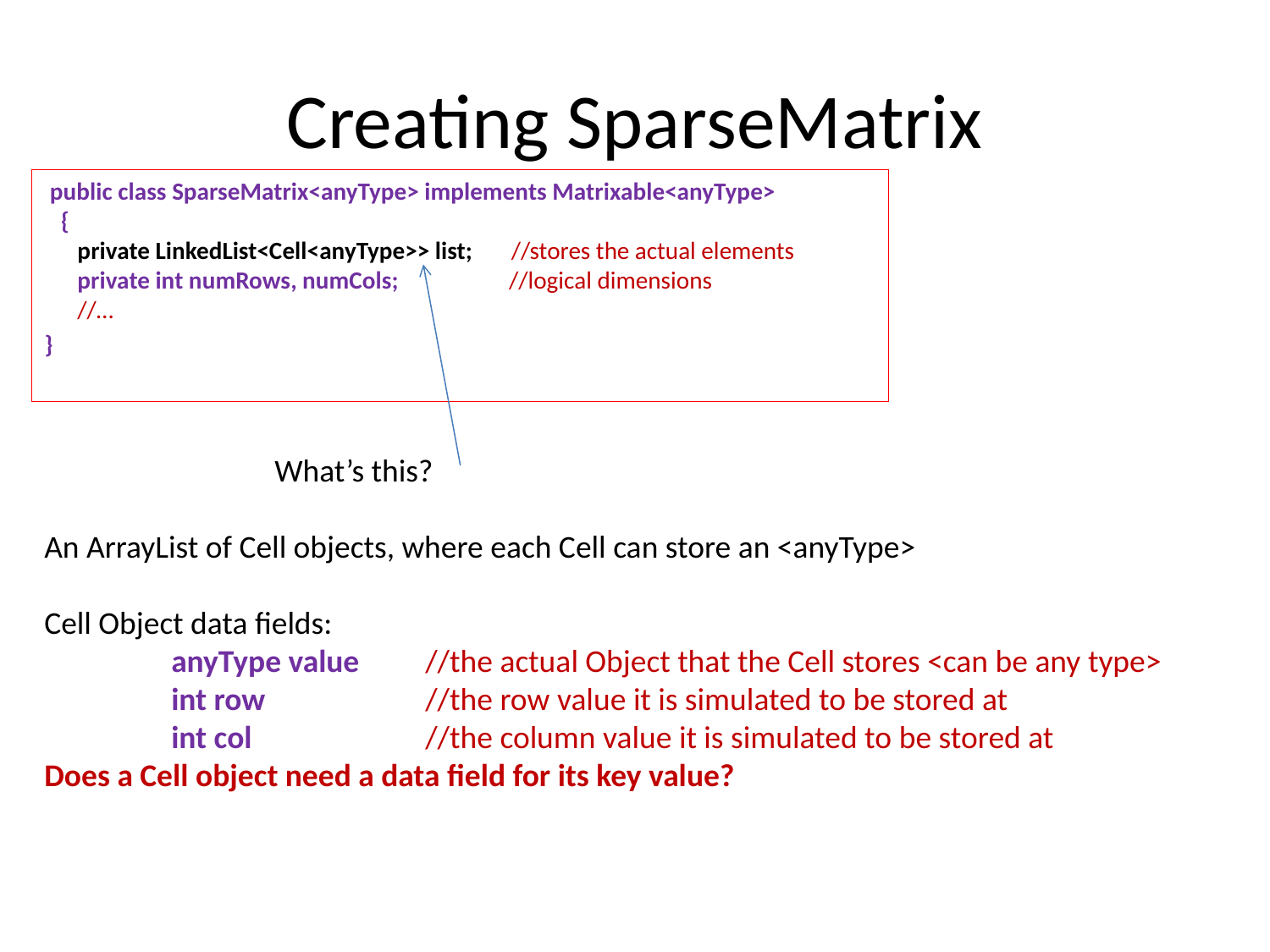

# Creating SparseMatrix
 public class SparseMatrix<anyType> implements Matrixable<anyType>
   {
      private LinkedList<Cell<anyType>> list;       //stores the actual elements
      private int numRows, numCols;                    //logical dimensions
      //…
}
                                What’s this?

An ArrayList of Cell objects, where each Cell can store an <anyType>

Cell Object data fields:
	anyType value	//the actual Object that the Cell stores <can be any type>
	int row		//the row value it is simulated to be stored at
	int col		//the column value it is simulated to be stored at
Does a Cell object need a data field for its key value?